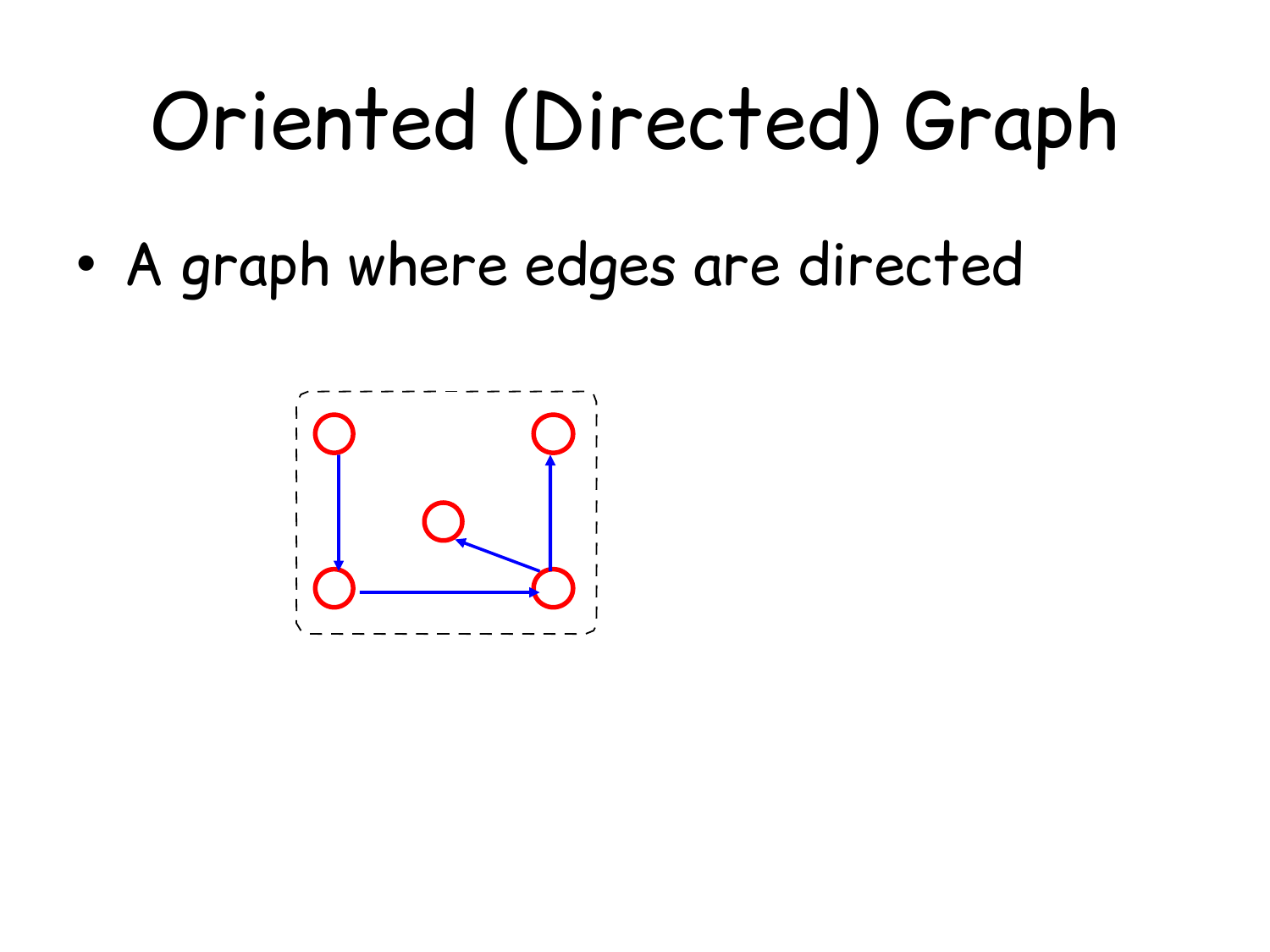

# Oriented (Directed) Graph
A graph where edges are directed